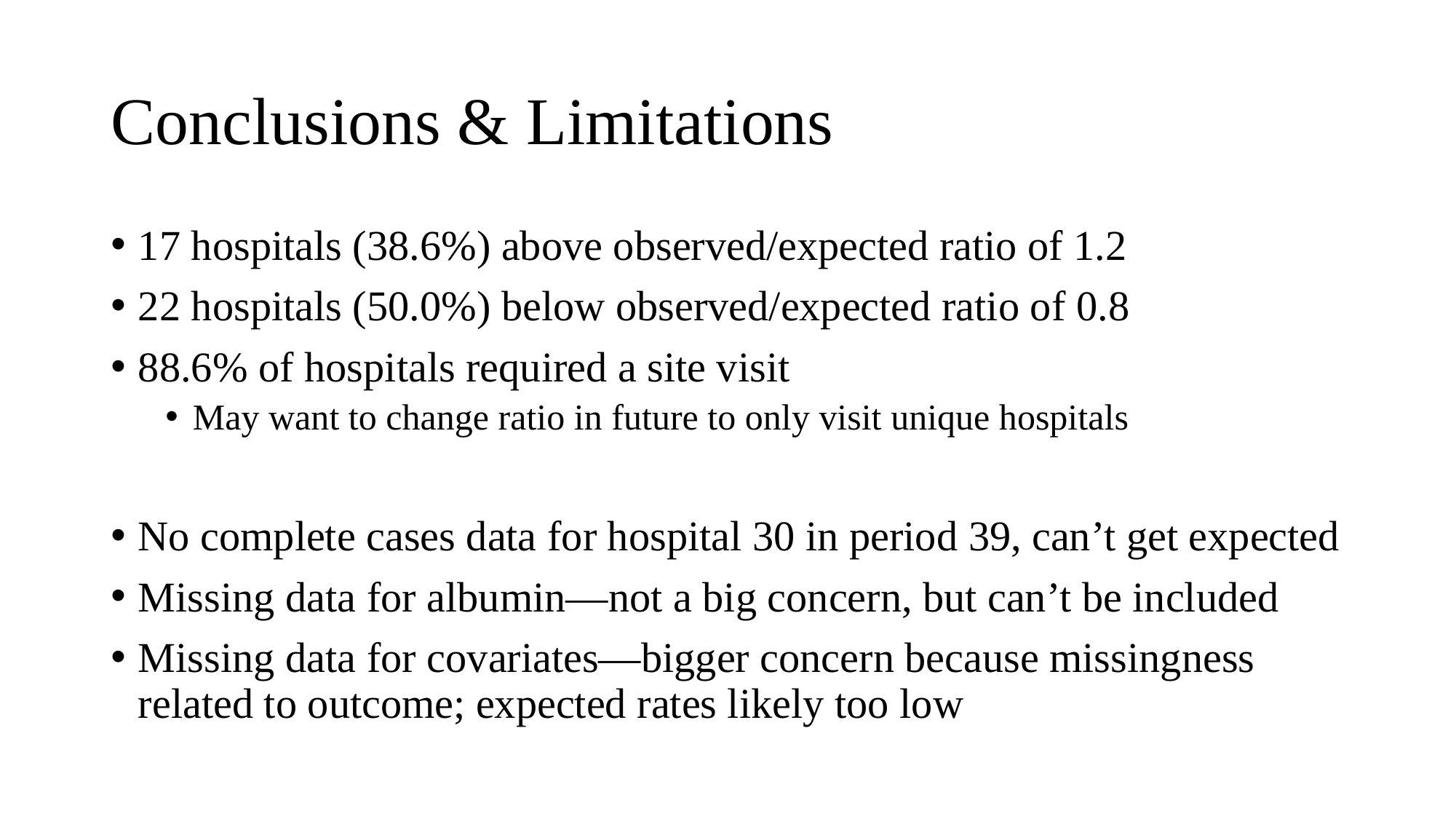

# Conclusions & Limitations
17 hospitals (38.6%) above observed/expected ratio of 1.2
22 hospitals (50.0%) below observed/expected ratio of 0.8
88.6% of hospitals required a site visit
May want to change ratio in future to only visit unique hospitals

No complete cases data for hospital 30 in period 39, can’t get expected
Missing data for albumin—not a big concern, but can’t be included
Missing data for covariates—bigger concern because missingness related to outcome; expected rates likely too low